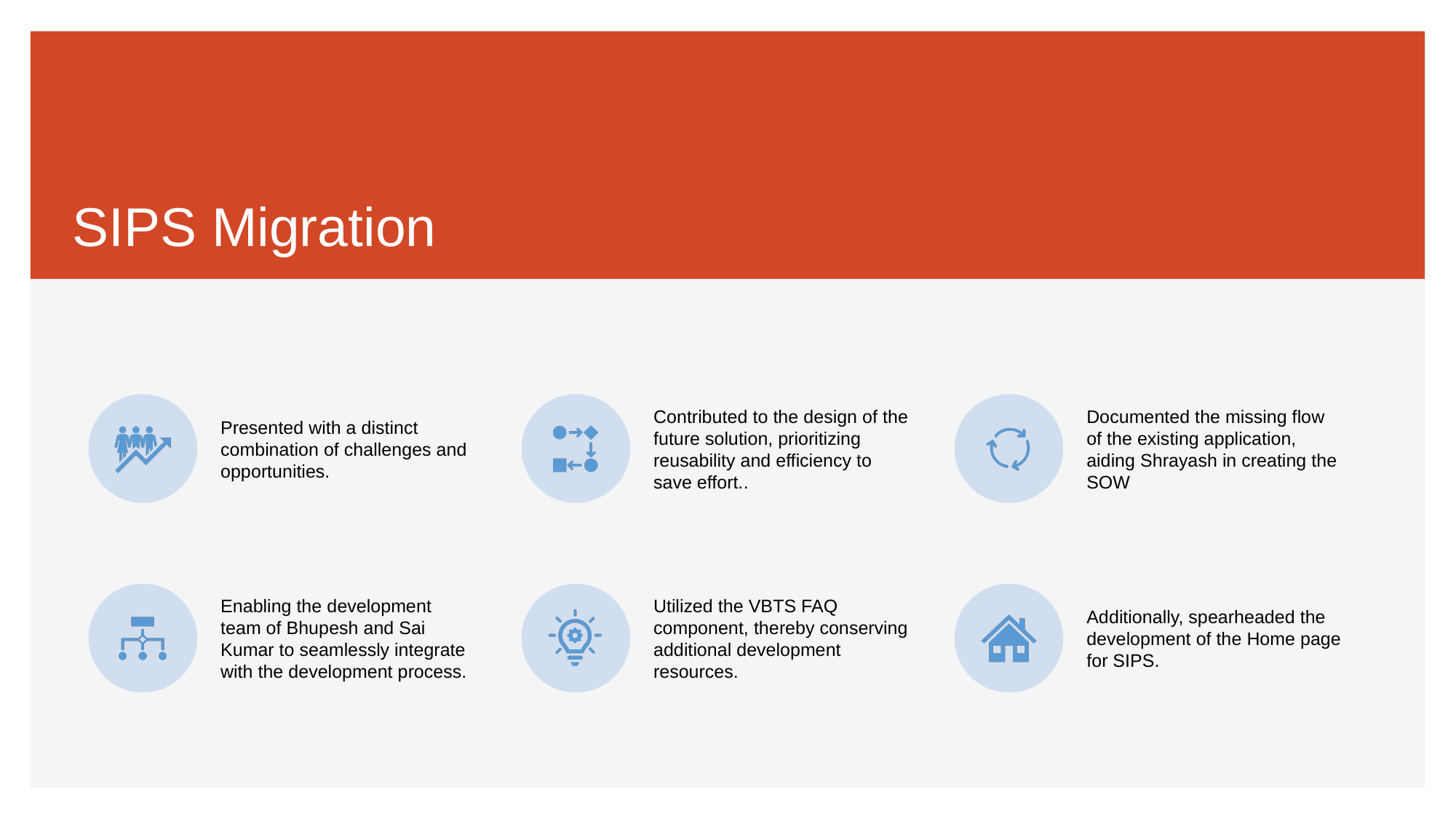

# SIPS Migration
Presented with a distinct combination of challenges and opportunities.
Contributed to the design of the future solution, prioritizing reusability and efficiency to save effort..
Documented the missing flow of the existing application, aiding Shrayash in creating the SOW
Enabling the development team of Bhupesh and Sai Kumar to seamlessly integrate with the development process.
Utilized the VBTS FAQ component, thereby conserving additional development resources.
Additionally, spearheaded the development of the Home page for SIPS.